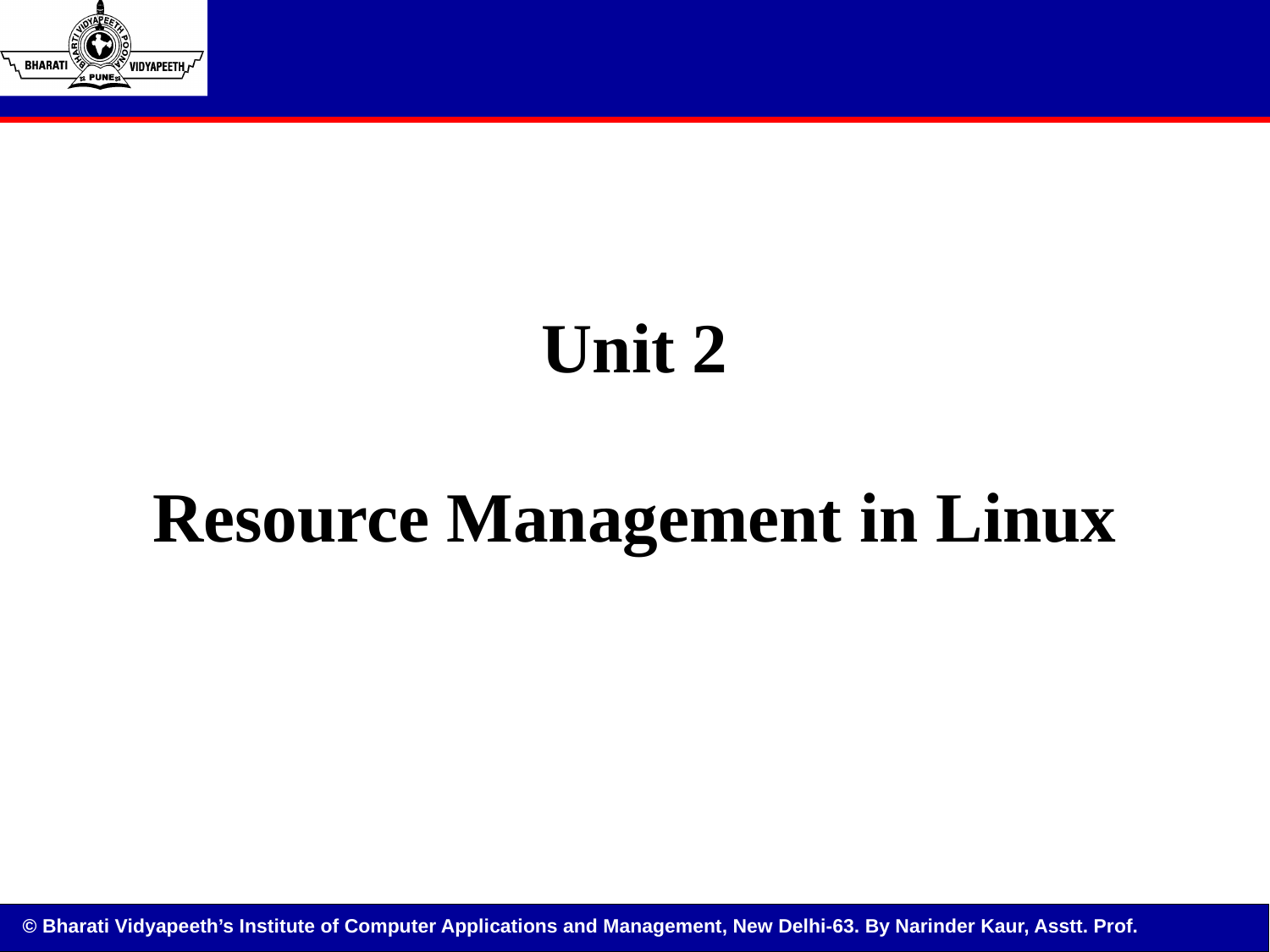

# Unit 2 Resource Management in Linux